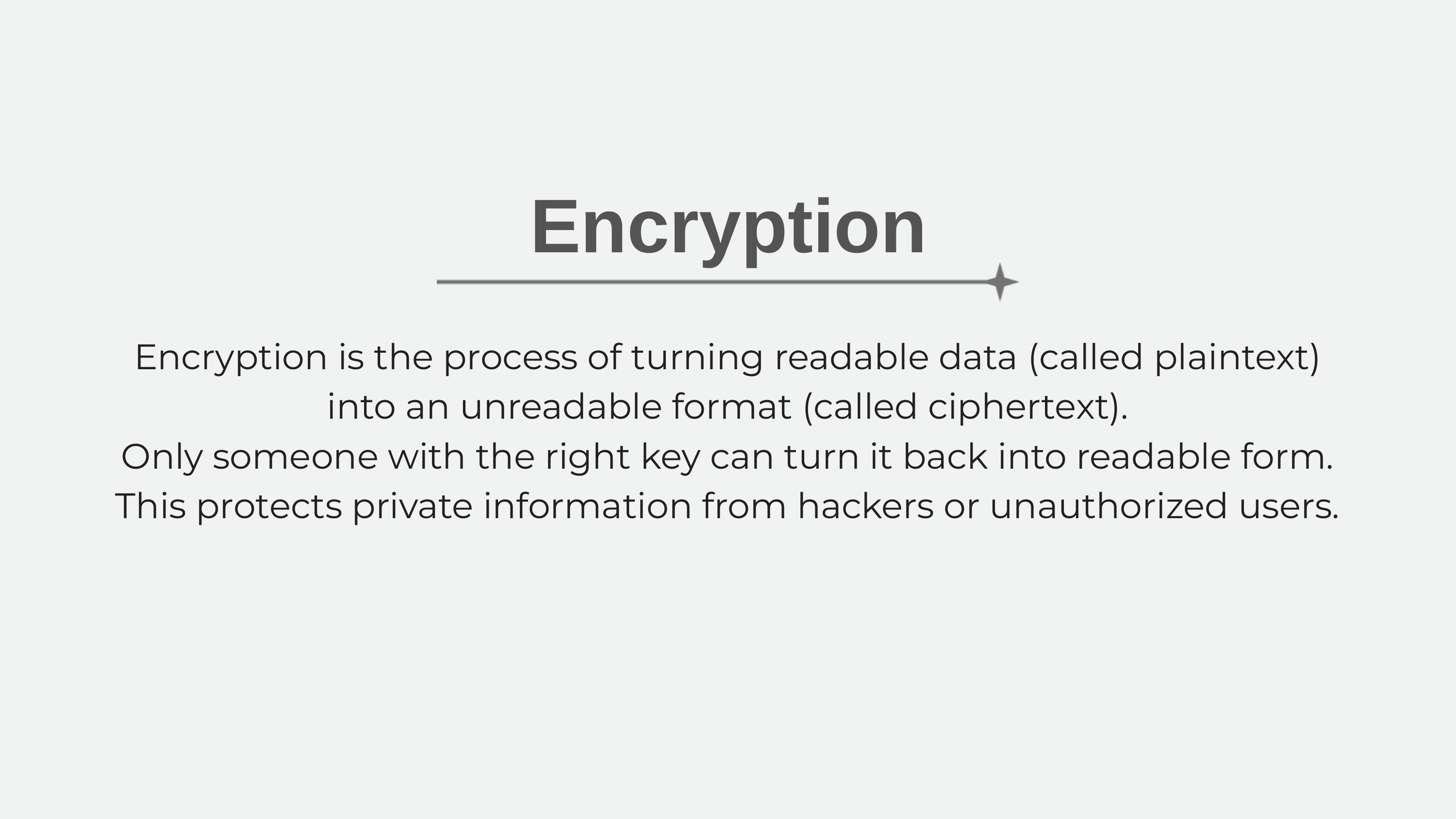

Encryption

Encryption is the process of turning readable data (called plaintext) into an unreadable format (called ciphertext).
Only someone with the right key can turn it back into readable form.
This protects private information from hackers or unauthorized users.